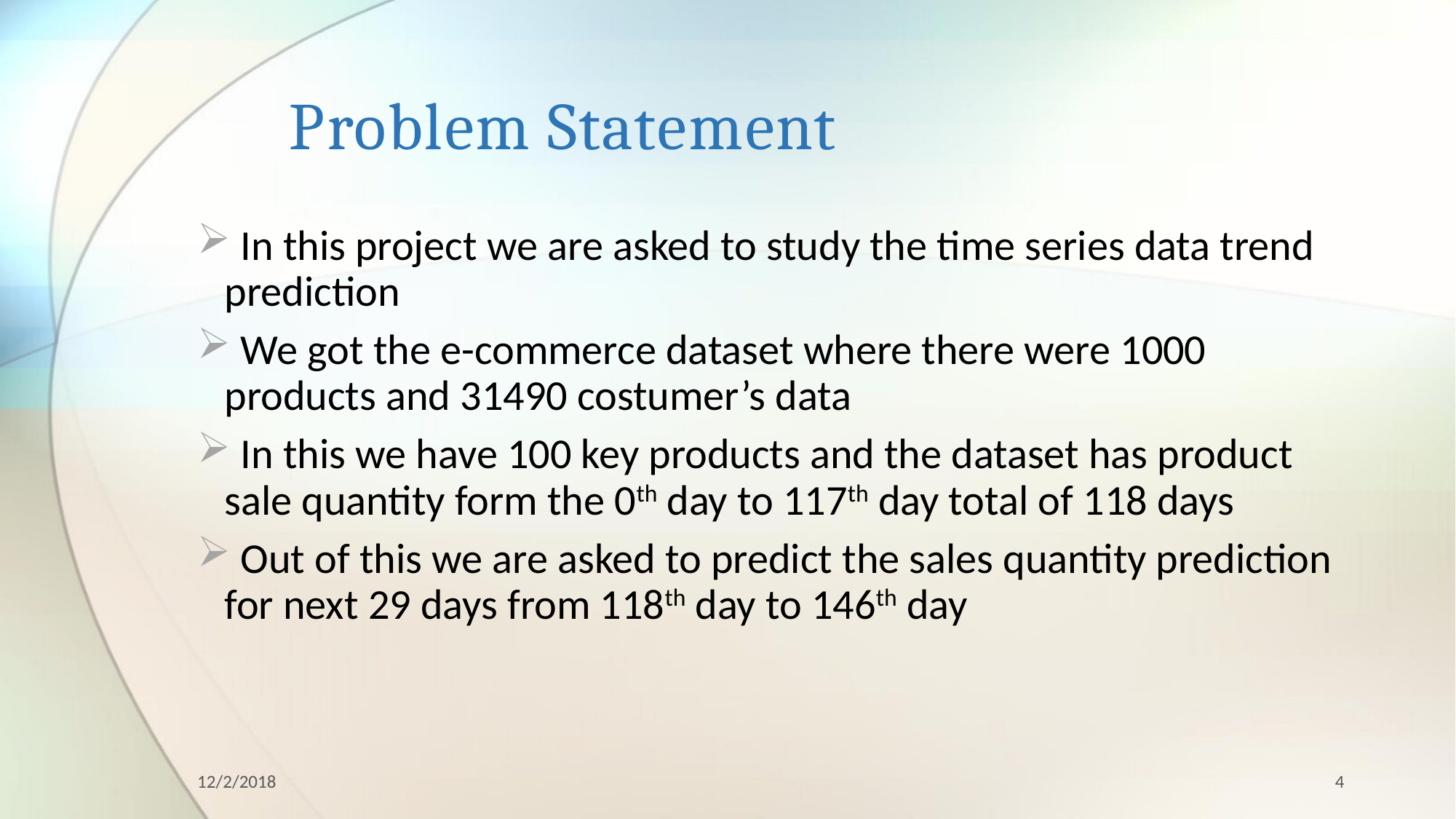

# Problem Statement
 In this project we are asked to study the time series data trend prediction
 We got the e-commerce dataset where there were 1000 products and 31490 costumer’s data
 In this we have 100 key products and the dataset has product sale quantity form the 0th day to 117th day total of 118 days
 Out of this we are asked to predict the sales quantity prediction for next 29 days from 118th day to 146th day
12/2/2018
4